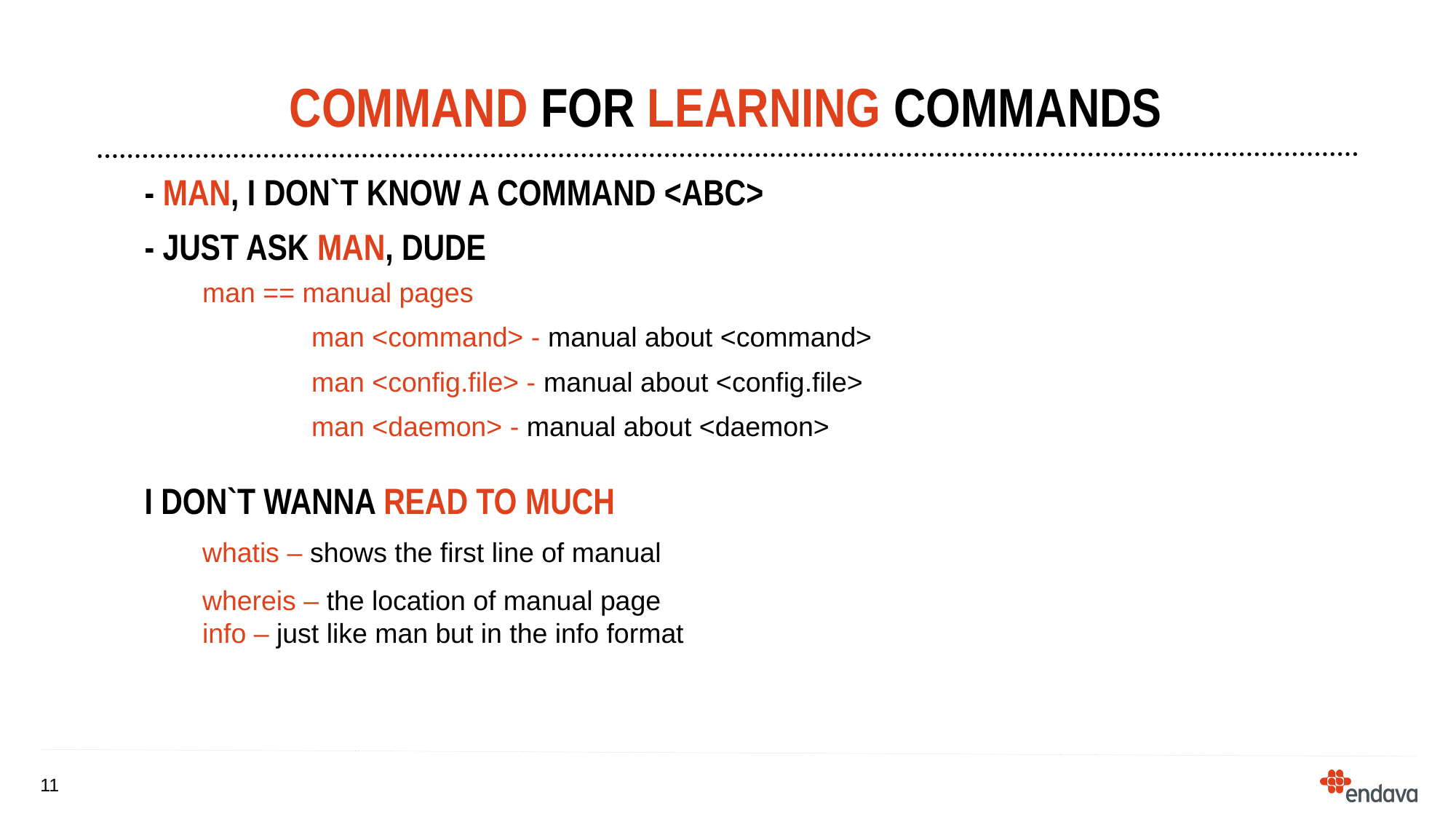

# Command for learning commands
- Man, I don`t know a command <abc>
- Just ask MAN, dude
man == manual pages
	man <command> - manual about <command>
	man <config.file> - manual about <config.file>
	man <daemon> - manual about <daemon>
I don`t wanna read to much
whatis – shows the first line of manual
whereis – the location of manual page
info – just like man but in the info format